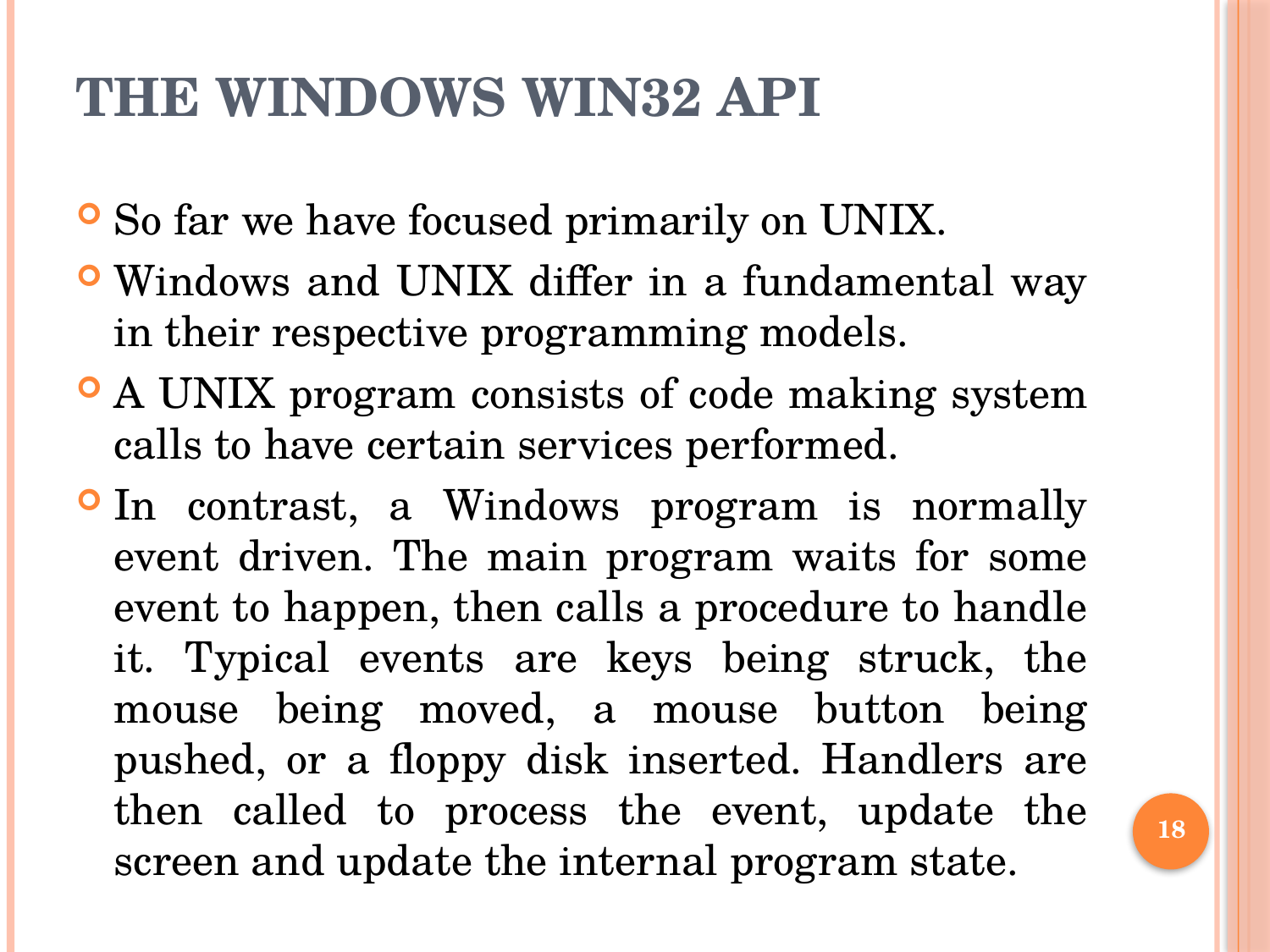

# The Windows Win32 API
So far we have focused primarily on UNIX.
Windows and UNIX differ in a fundamental way in their respective programming models.
A UNIX program consists of code making system calls to have certain services performed.
In contrast, a Windows program is normally event driven. The main program waits for some event to happen, then calls a procedure to handle it. Typical events are keys being struck, the mouse being moved, a mouse button being pushed, or a floppy disk inserted. Handlers are then called to process the event, update the screen and update the internal program state.
18